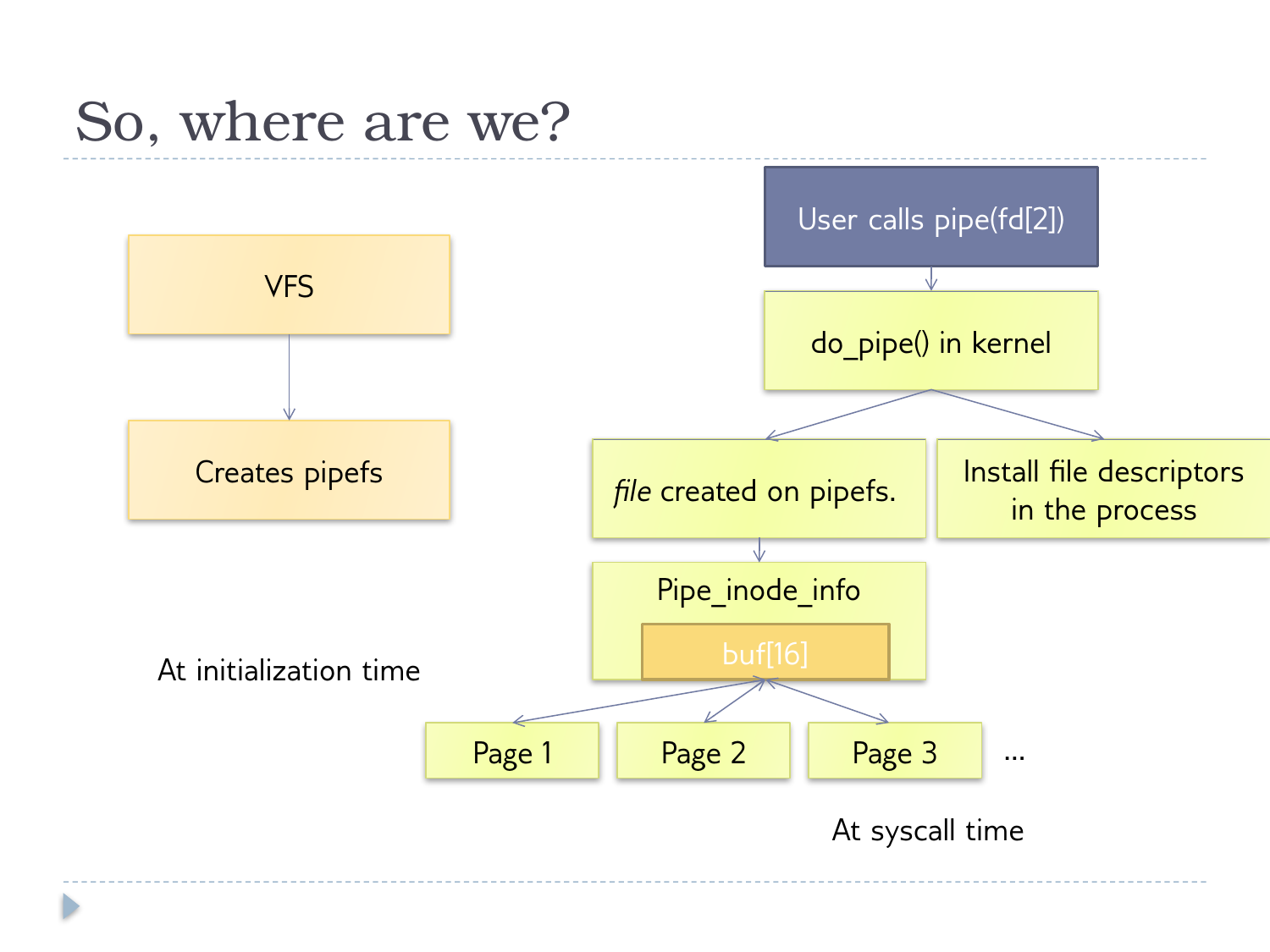

# So, where are we?
User calls pipe(fd[2])
VFS
do_pipe() in kernel
Creates pipefs
file created on pipefs.
Install file descriptors in the process
Pipe_inode_info
buf[16]
At initialization time
Page 1
Page 2
Page 3
 …
At syscall time